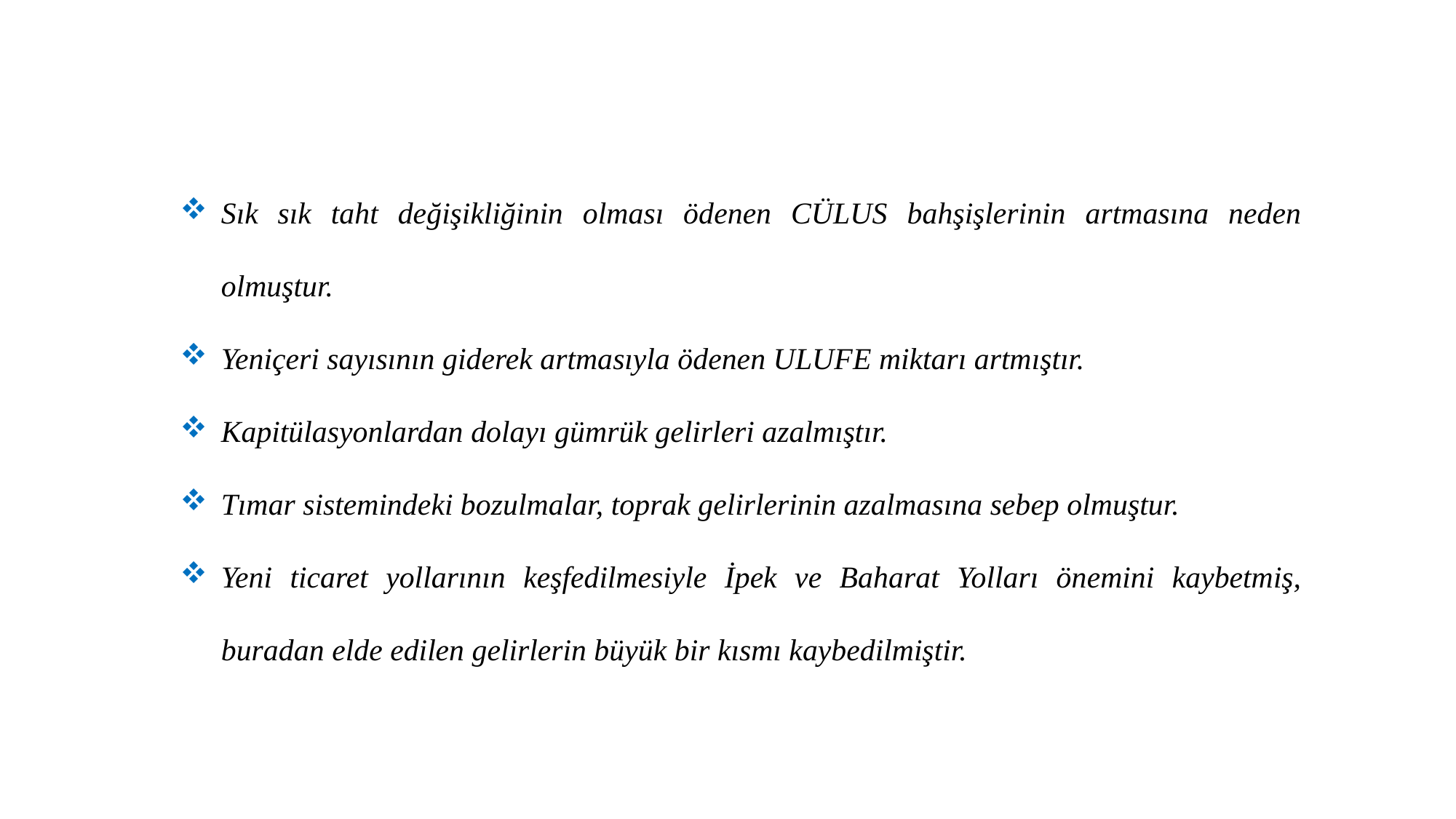

Sık sık taht değişikliğinin olması ödenen CÜLUS bahşişlerinin artmasına neden olmuştur.
Yeniçeri sayısının giderek artmasıyla ödenen ULUFE miktarı artmıştır.
Kapitülasyonlardan dolayı gümrük gelirleri azalmıştır.
Tımar sistemindeki bozulmalar, toprak gelirlerinin azalmasına sebep olmuştur.
Yeni ticaret yollarının keşfedilmesiyle İpek ve Baharat Yolları önemini kaybetmiş, buradan elde edilen gelirlerin büyük bir kısmı kaybedilmiştir.